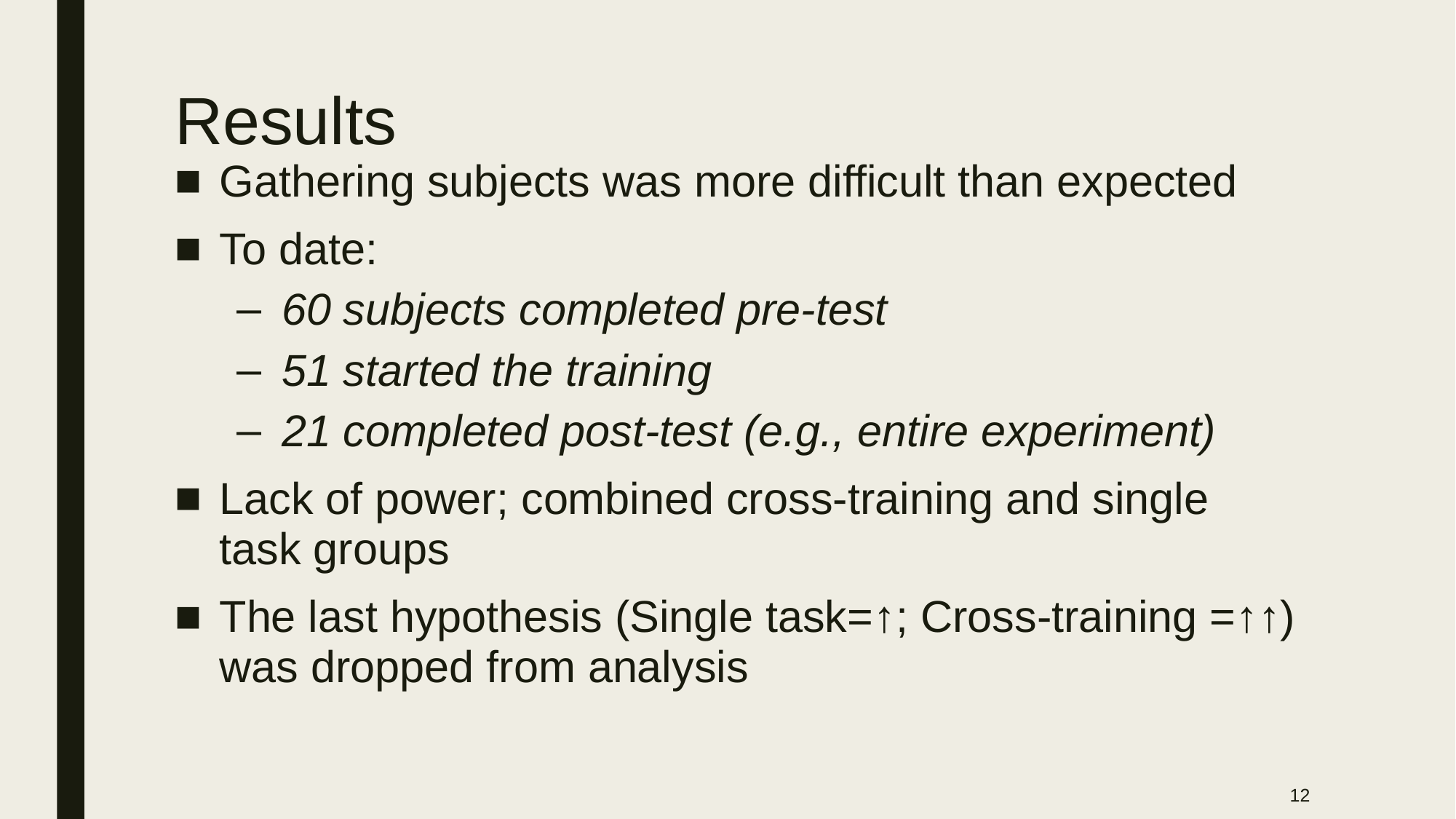

# Results
Gathering subjects was more difficult than expected
To date:
60 subjects completed pre-test
51 started the training
21 completed post-test (e.g., entire experiment)
Lack of power; combined cross-training and single task groups
The last hypothesis (Single task=↑; Cross-training =↑↑) was dropped from analysis

12